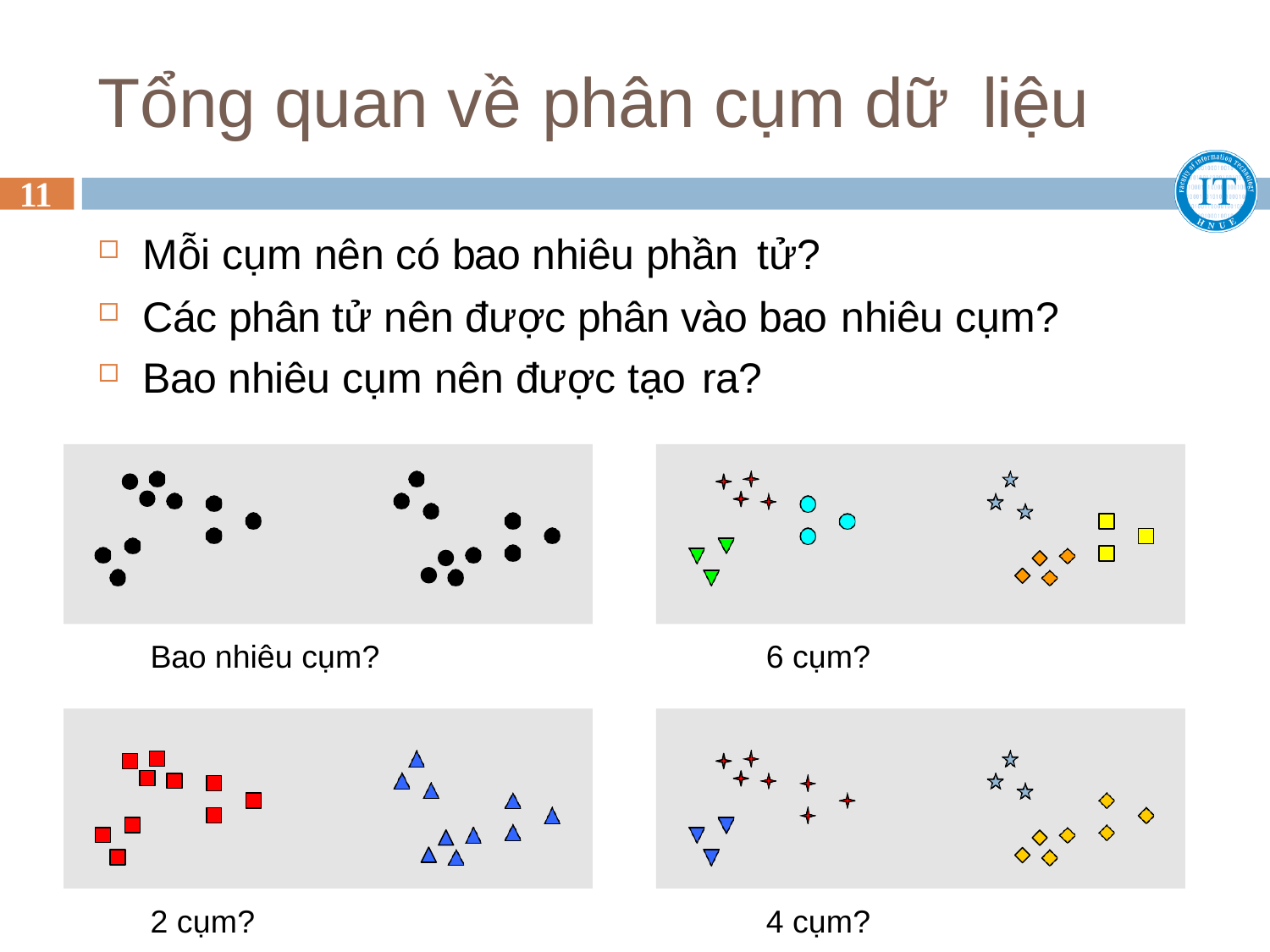

# Tổng quan về phân cụm dữ liệu
11
Mỗi cụm nên có bao nhiêu phần tử?
Các phân tử nên được phân vào bao nhiêu cụm?
Bao nhiêu cụm nên được tạo ra?

Bao nhiêu cụm?
6 cụm?

2 cụm?
4 cụm?